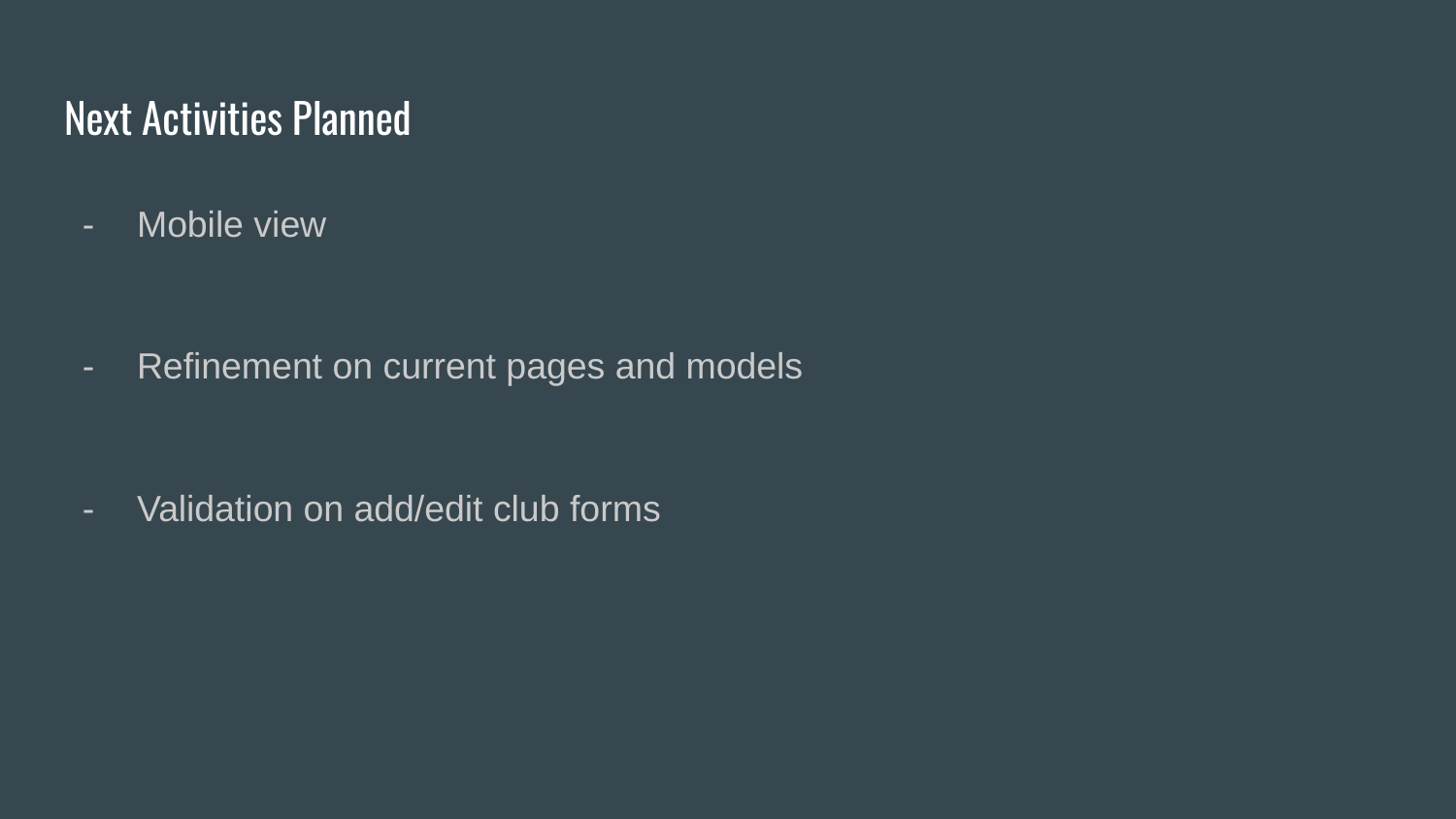

# Next Activities Planned
Mobile view

Refinement on current pages and models

Validation on add/edit club forms